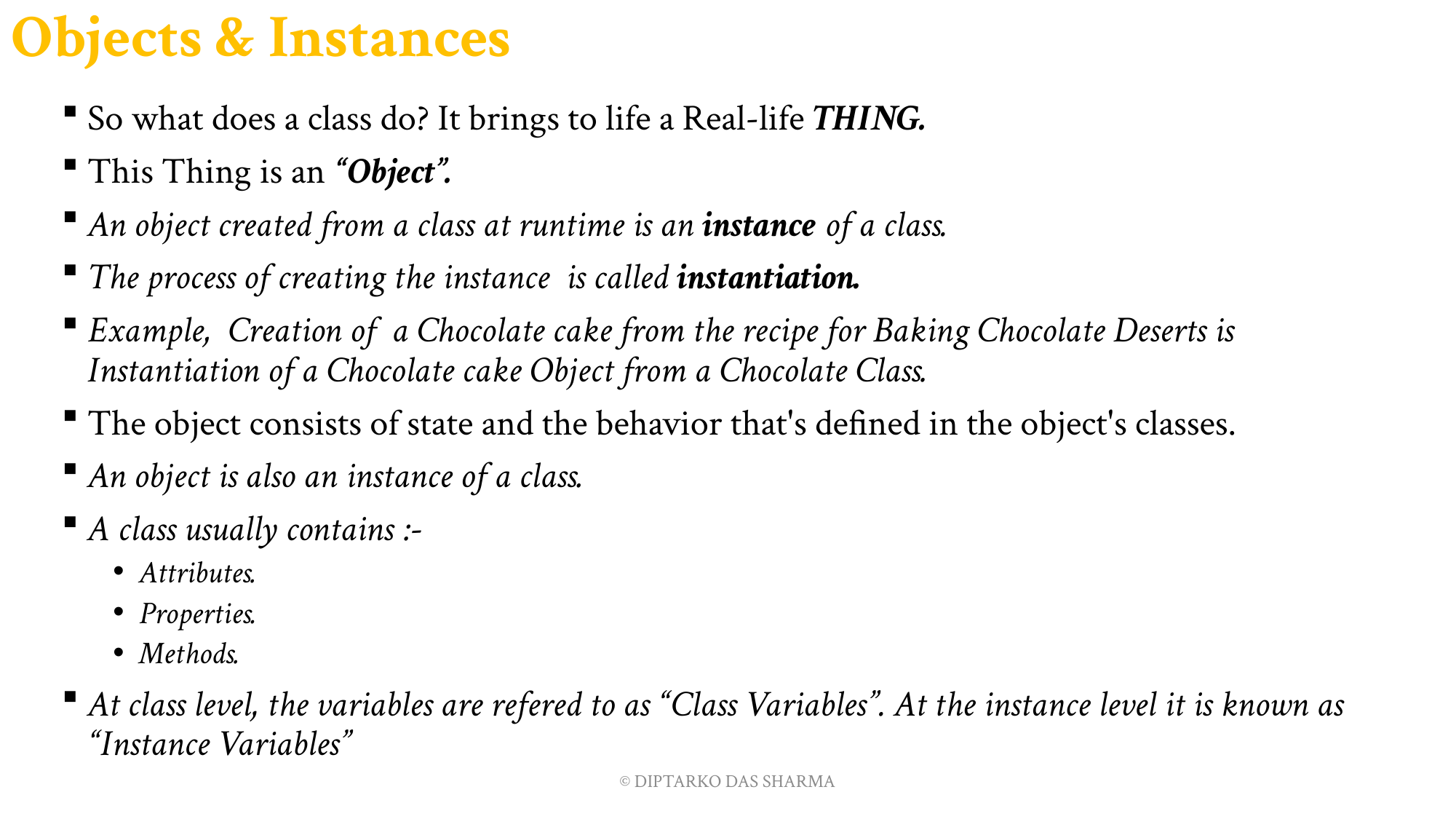

# Objects & Instances
So what does a class do? It brings to life a Real-life THING.
This Thing is an “Object”.
An object created from a class at runtime is an instance of a class.
The process of creating the instance  is called instantiation.
Example,  Creation of  a Chocolate cake from the recipe for Baking Chocolate Deserts is Instantiation of a Chocolate cake Object from a Chocolate Class.
The object consists of state and the behavior that's defined in the object's classes.
An object is also an instance of a class.
A class usually contains :-
Attributes.
Properties.
Methods.
At class level, the variables are refered to as “Class Variables”. At the instance level it is known as “Instance Variables”

© DIPTARKO DAS SHARMA